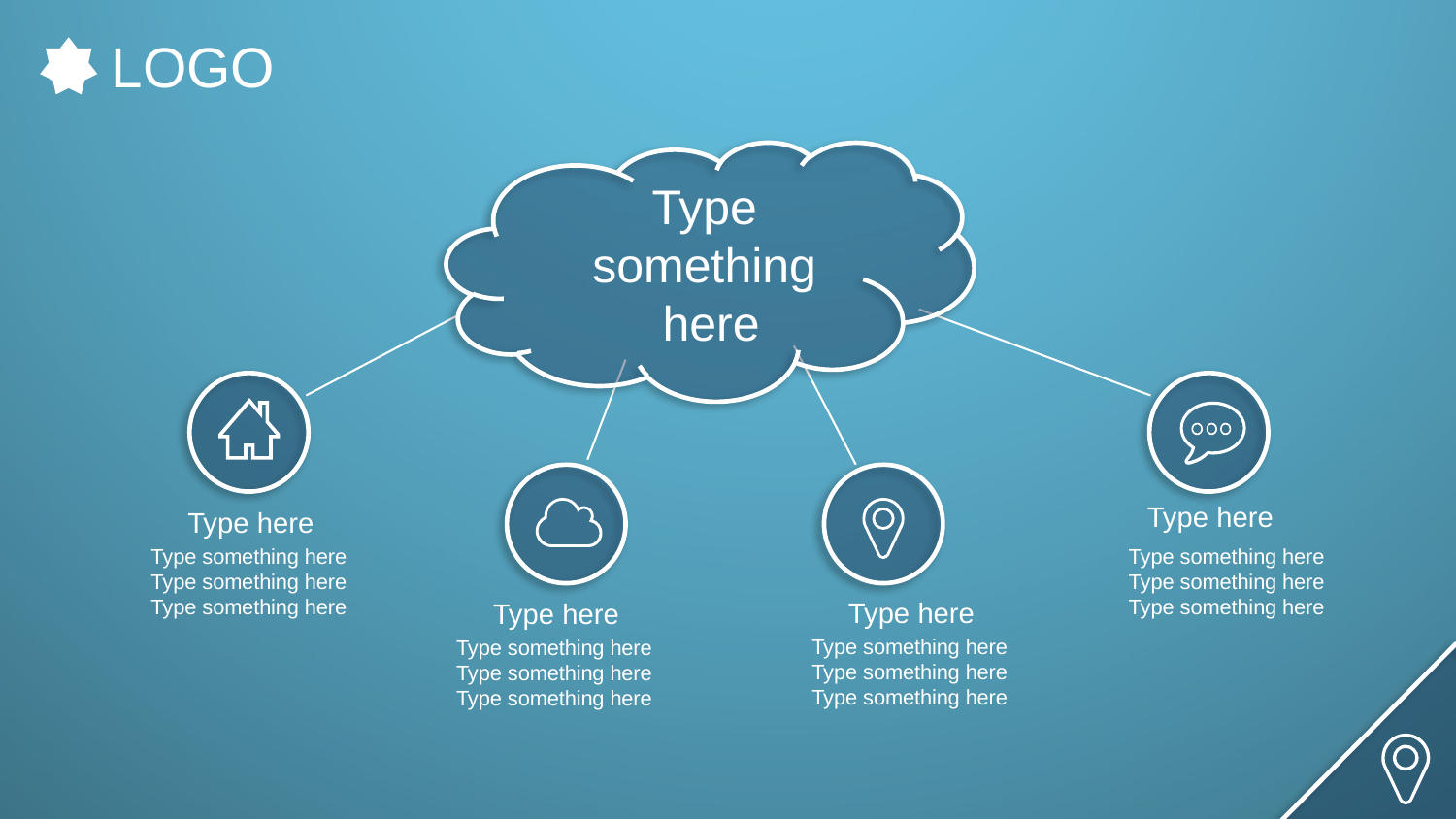

LOGO

Type
something
here

Type here

Type here
Type something here
Type something here
Type something here
Type something here
Type something here
Type something here
Type here
Type here
Type something here
Type something here
Type something here
Type something here
Type something here
Type something here